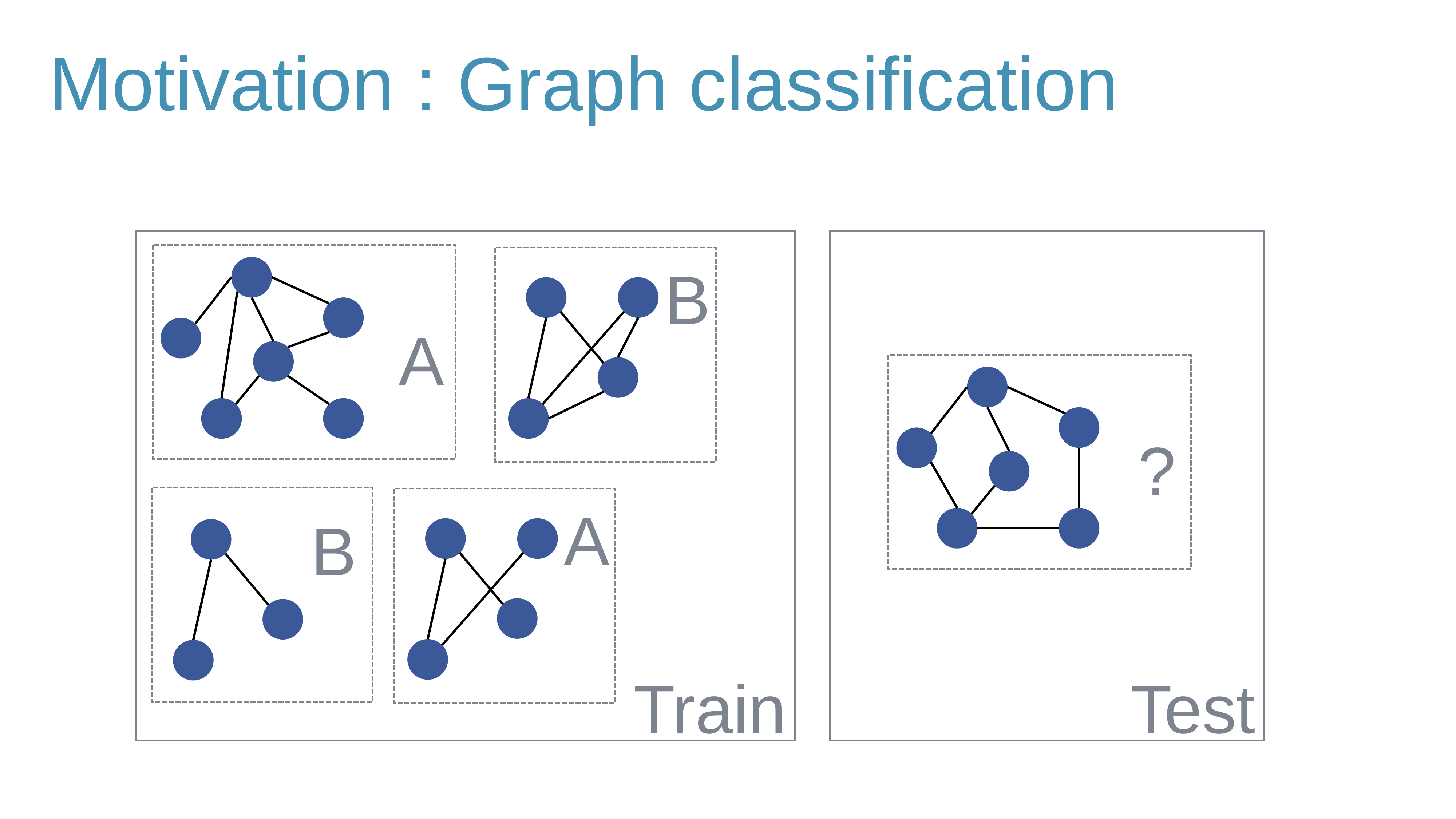

# Motivation : Graph classification

B

A

?

A

B

Train
Test